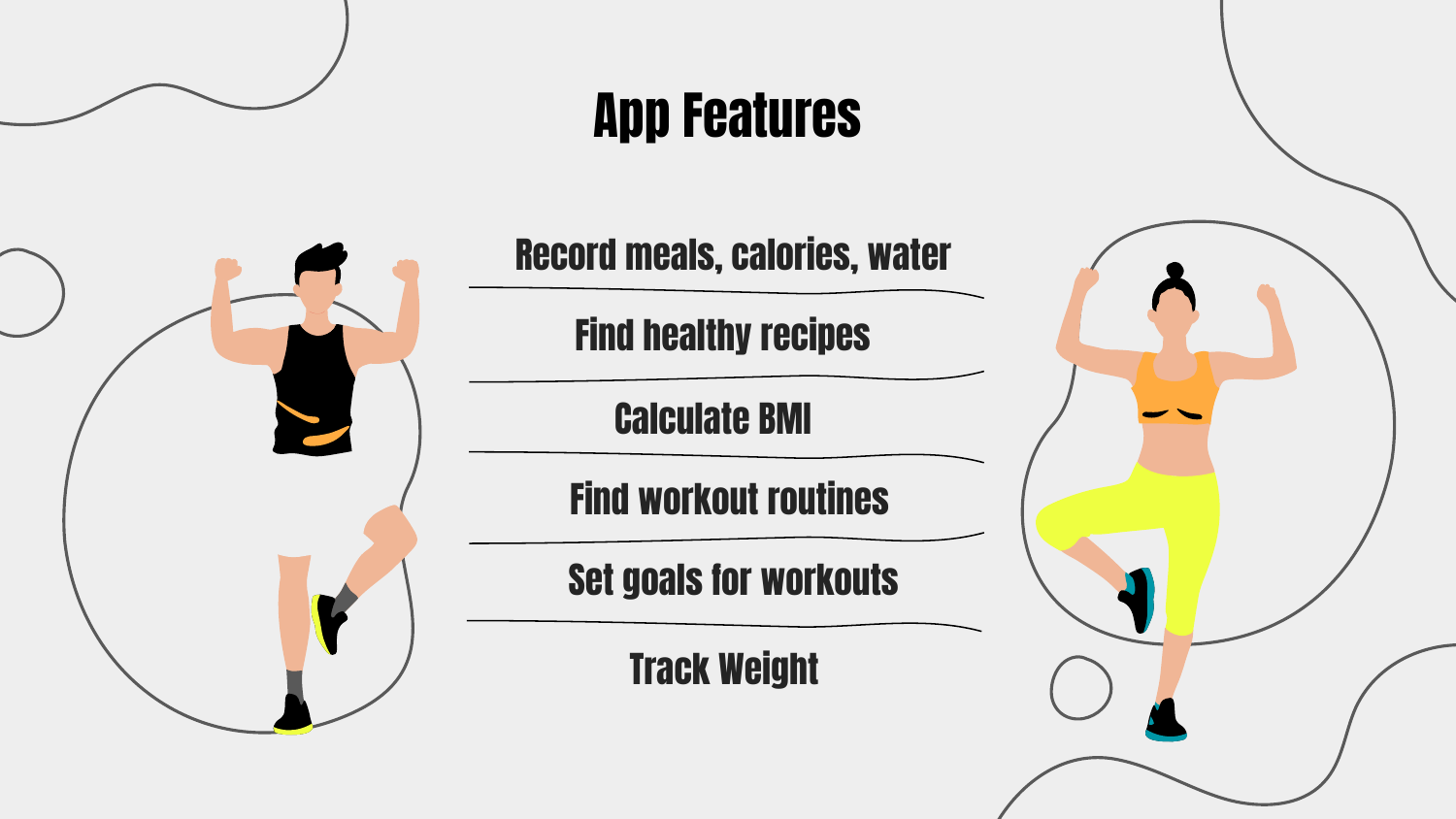

# App Features
Record meals, calories, water

Find healthy recipes

Calculate BMI

Find workout routines

Set goals for workouts

Track Weight